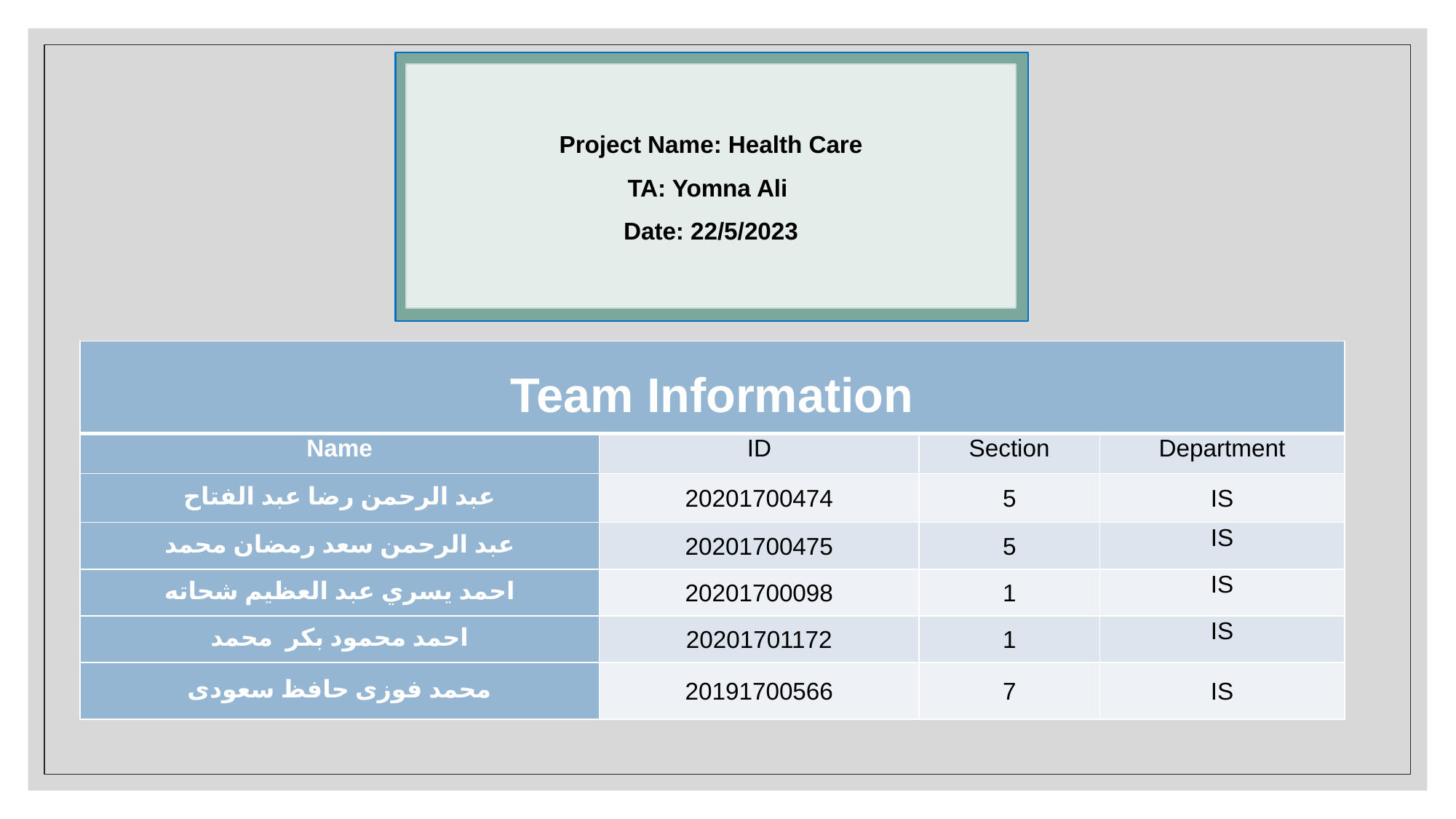

Project Name: Health Care
TA: Yomna Ali
Date: 22/5/2023
| Team Information |  |  |  |
| --- | --- | --- | --- |
| Name | ID | Section | Department |
| عبد الرحمن رضا عبد الفتاح | 20201700474 | 5 | IS |
| عبد الرحمن سعد رمضان محمد | 20201700475 | 5 | IS |
| احمد يسري عبد العظيم شحاته | 20201700098 | 1 | IS |
| احمد محمود بكر محمد | 20201701172 | 1 | IS |
| محمد فوزى حافظ سعودى | 20191700566 | 7 | IS |